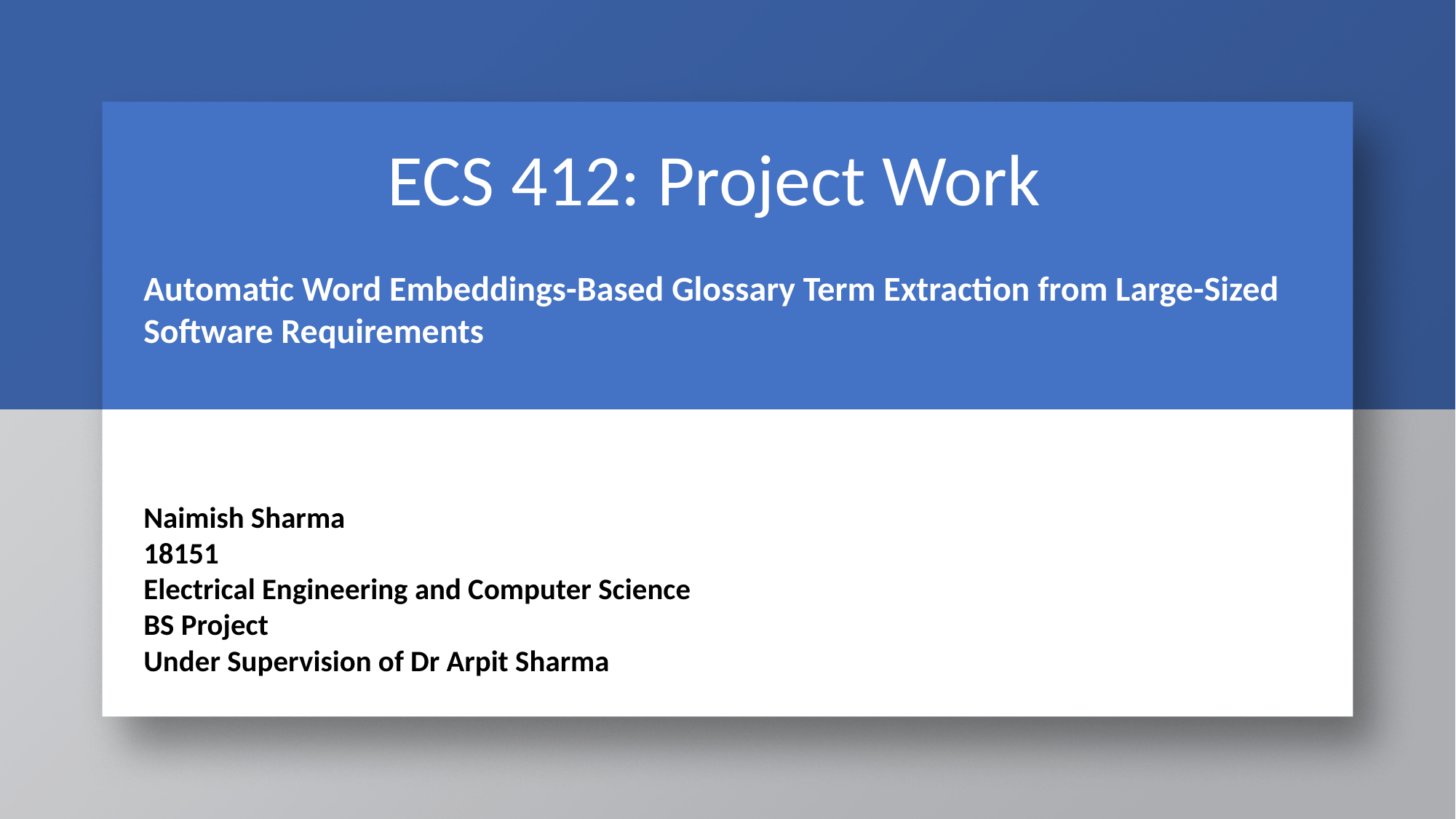

# ECS 412: Project Work

Automatic Word Embeddings-Based Glossary Term Extraction from Large-Sized Software Requirements
Naimish Sharma
18151
Electrical Engineering and Computer Science
BS Project
Under Supervision of Dr Arpit Sharma